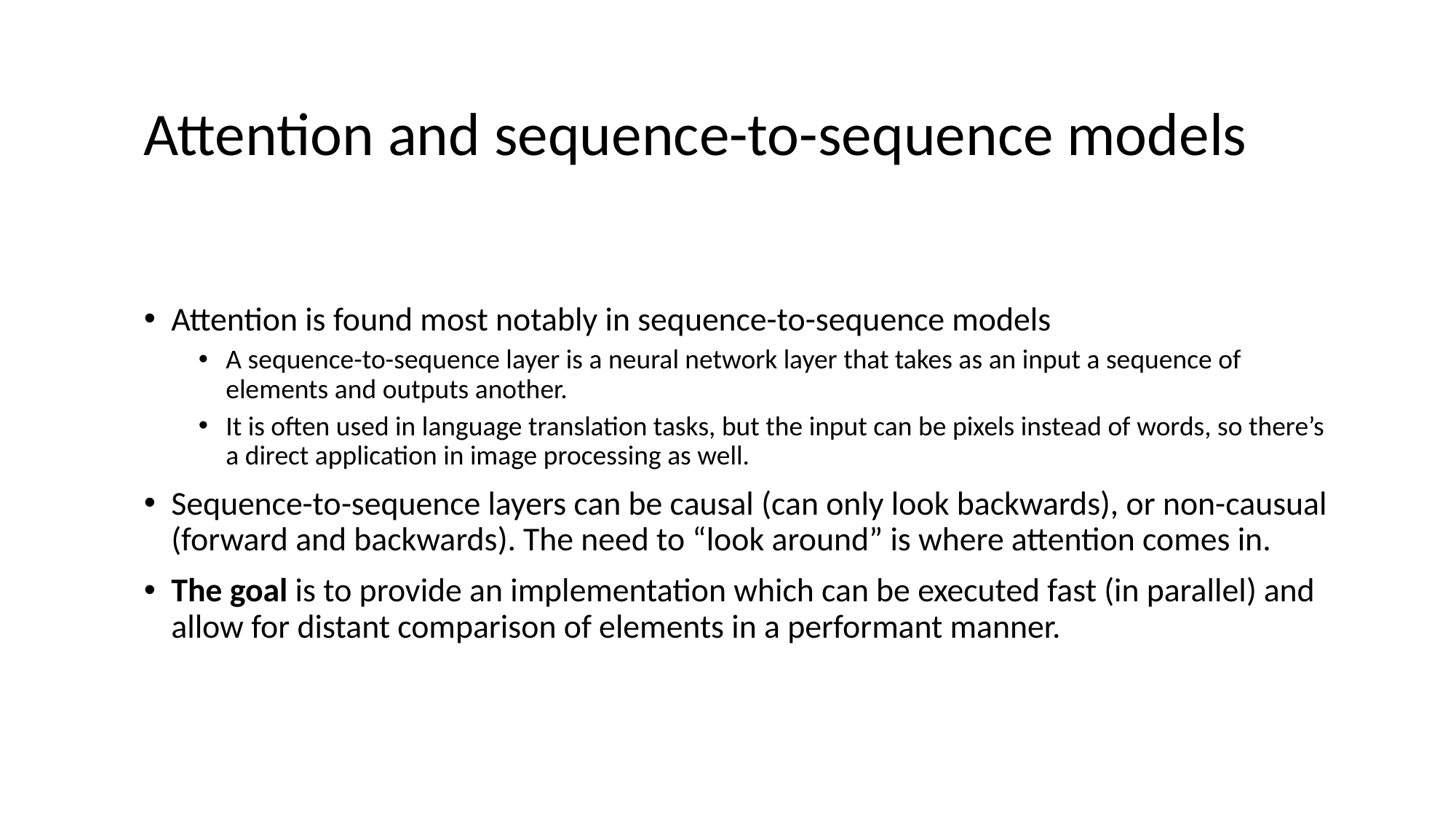

# Attention and sequence-to-sequence models
Attention is found most notably in sequence-to-sequence models
A sequence-to-sequence layer is a neural network layer that takes as an input a sequence of elements and outputs another.
It is often used in language translation tasks, but the input can be pixels instead of words, so there’s a direct application in image processing as well.
Sequence-to-sequence layers can be causal (can only look backwards), or non-causual (forward and backwards). The need to “look around” is where attention comes in.
The goal is to provide an implementation which can be executed fast (in parallel) and allow for distant comparison of elements in a performant manner.